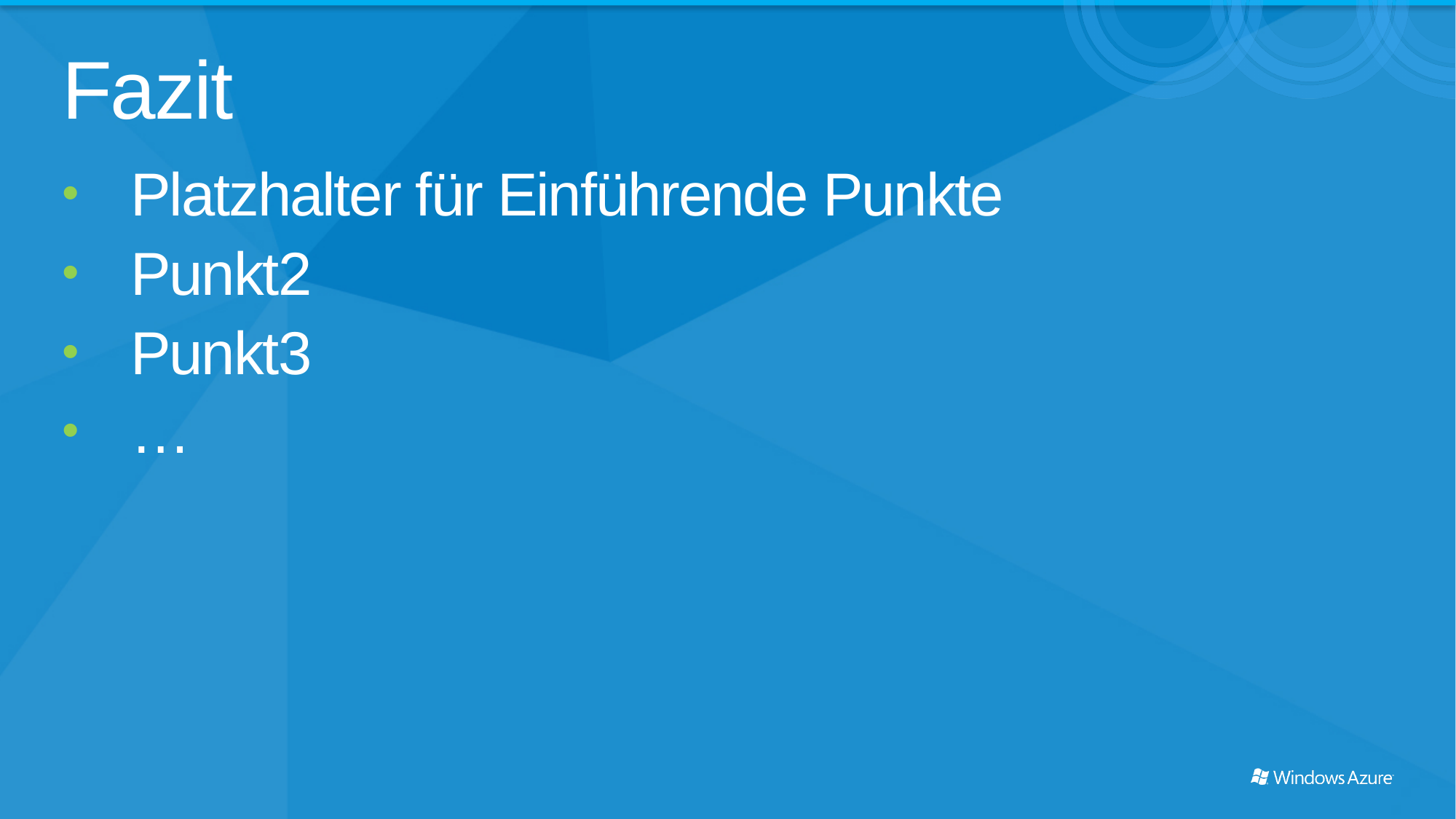

# Fazit
Platzhalter für Einführende Punkte
Punkt2
Punkt3
…